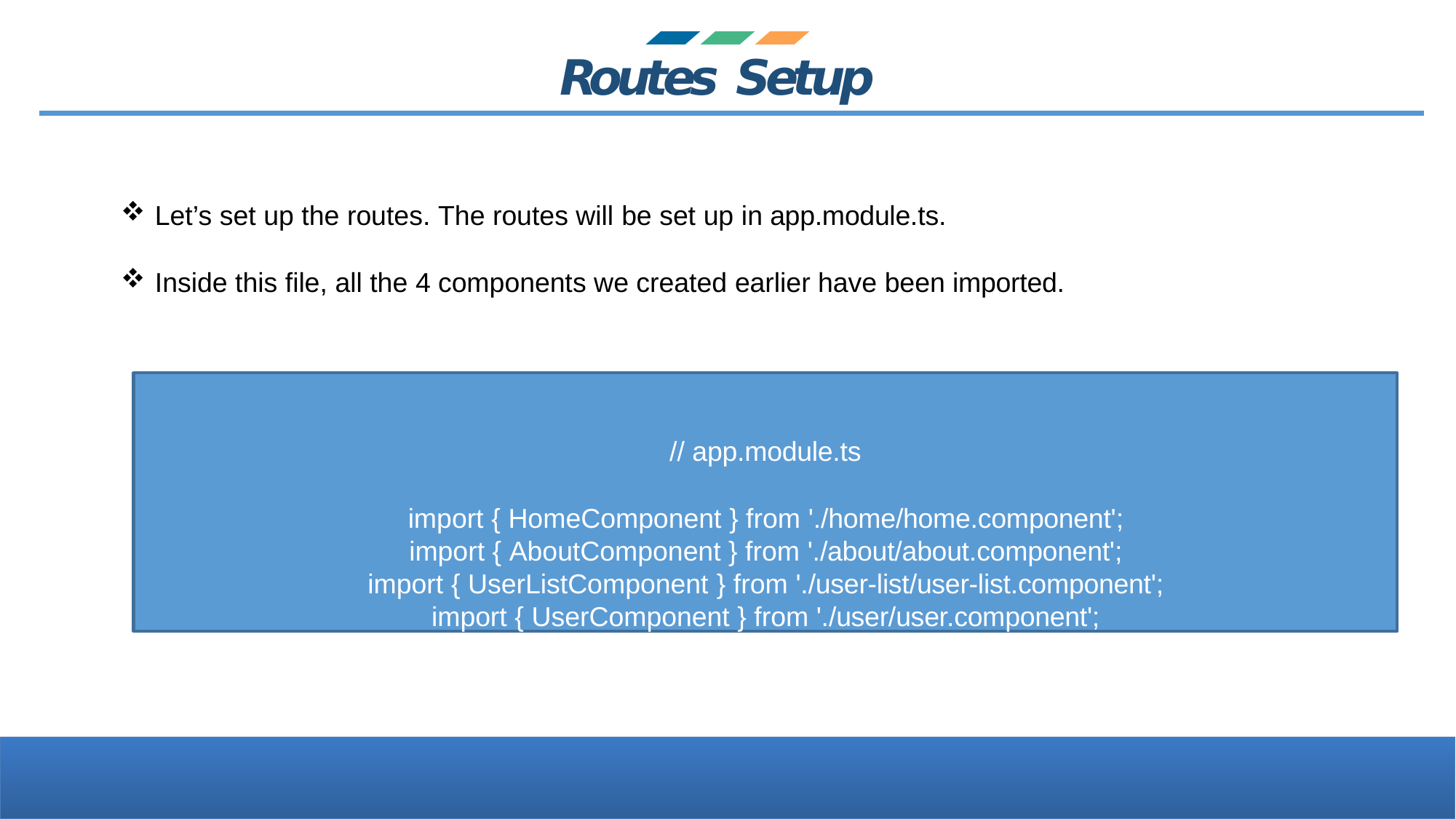

# Routes Setup

Let’s set up the routes. The routes will be set up in app.module.ts.

Inside this file, all the 4 components we created earlier have been imported.

// app.module.ts

import { HomeComponent } from './home/home.component'; import { AboutComponent } from './about/about.component';
import { UserListComponent } from './user-list/user-list.component'; import { UserComponent } from './user/user.component';

Software Industry